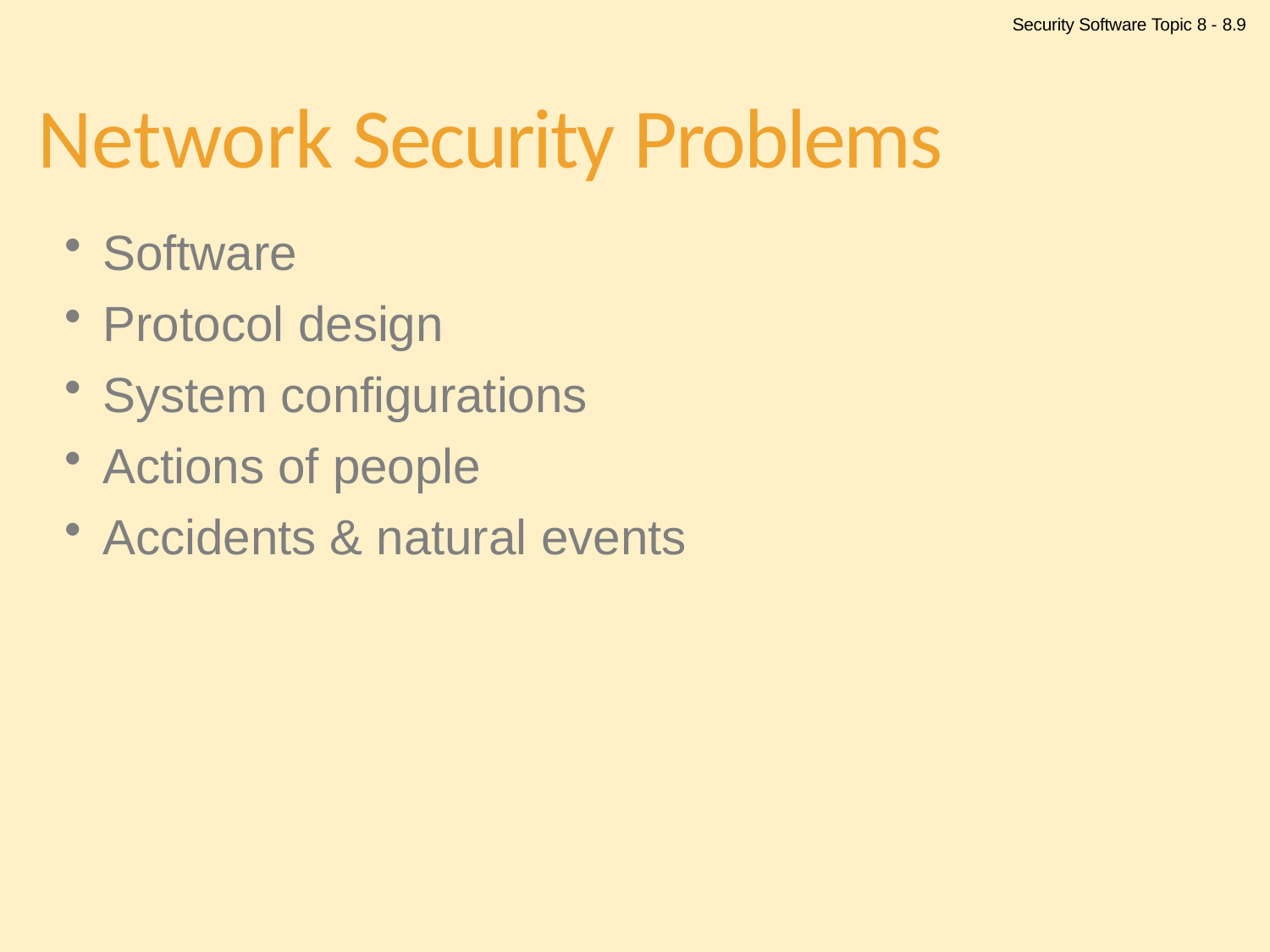

Security Software Topic 8 - 8.9
# Network Security Problems
Software
Protocol design
System configurations
Actions of people
Accidents & natural events